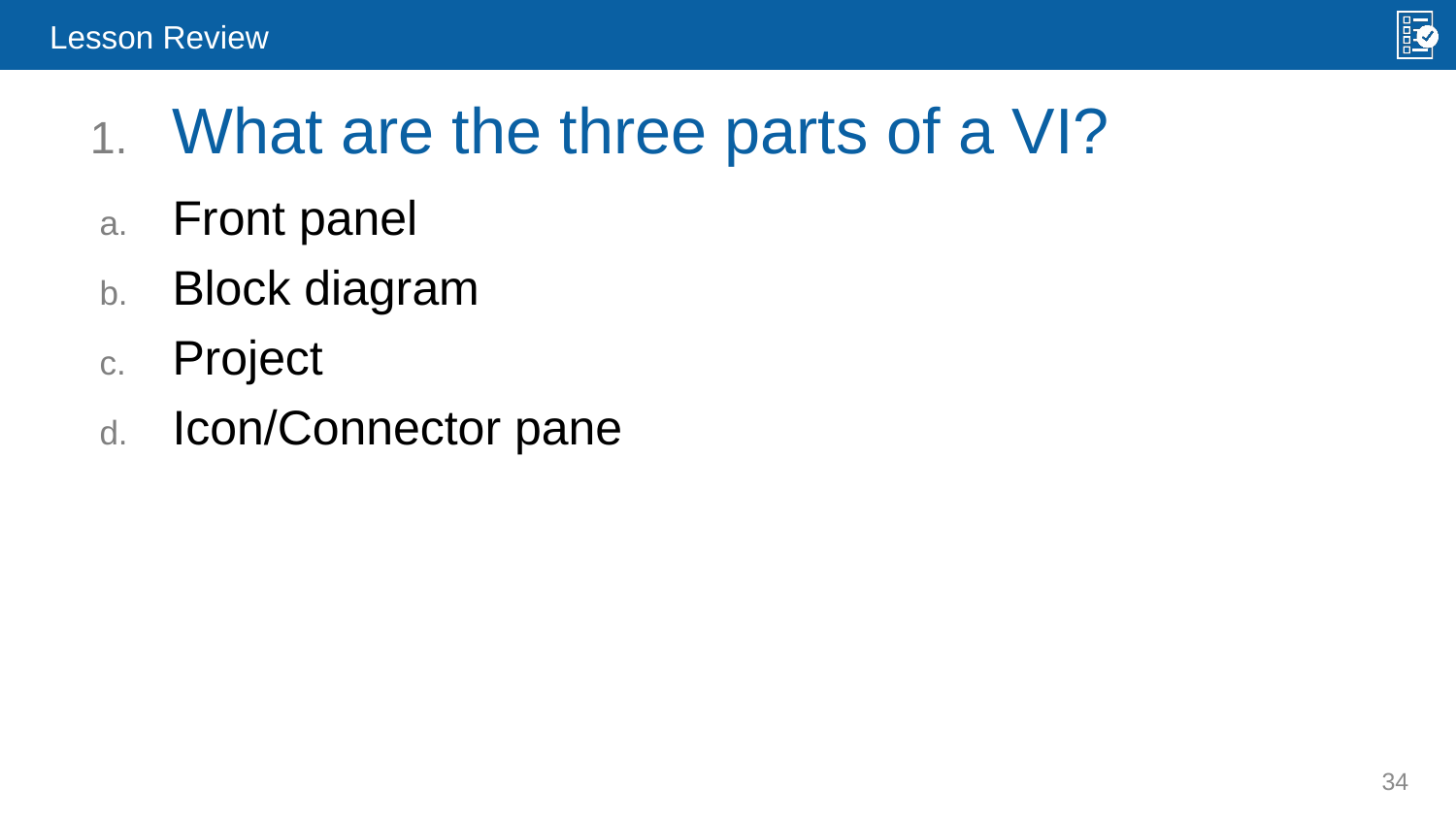

Lesson Review
What are the three parts of a VI?

Front panel
Block diagram
Project
Icon/Connector pane
34